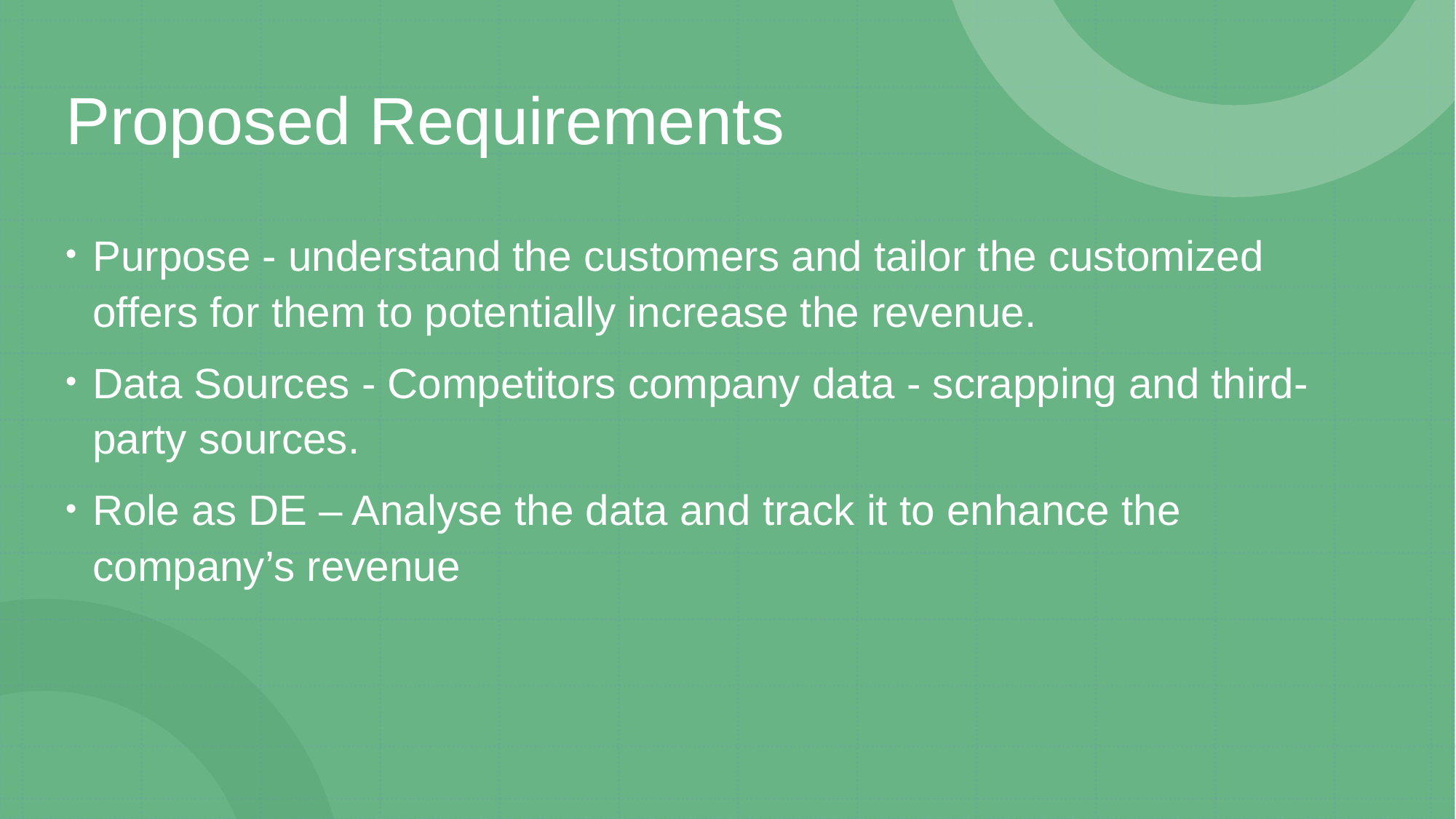

# Proposed Requirements
Purpose - understand the customers and tailor the customized offers for them to potentially increase the revenue.
Data Sources - Competitors company data - scrapping and third-party sources.
Role as DE – Analyse the data and track it to enhance the company’s revenue